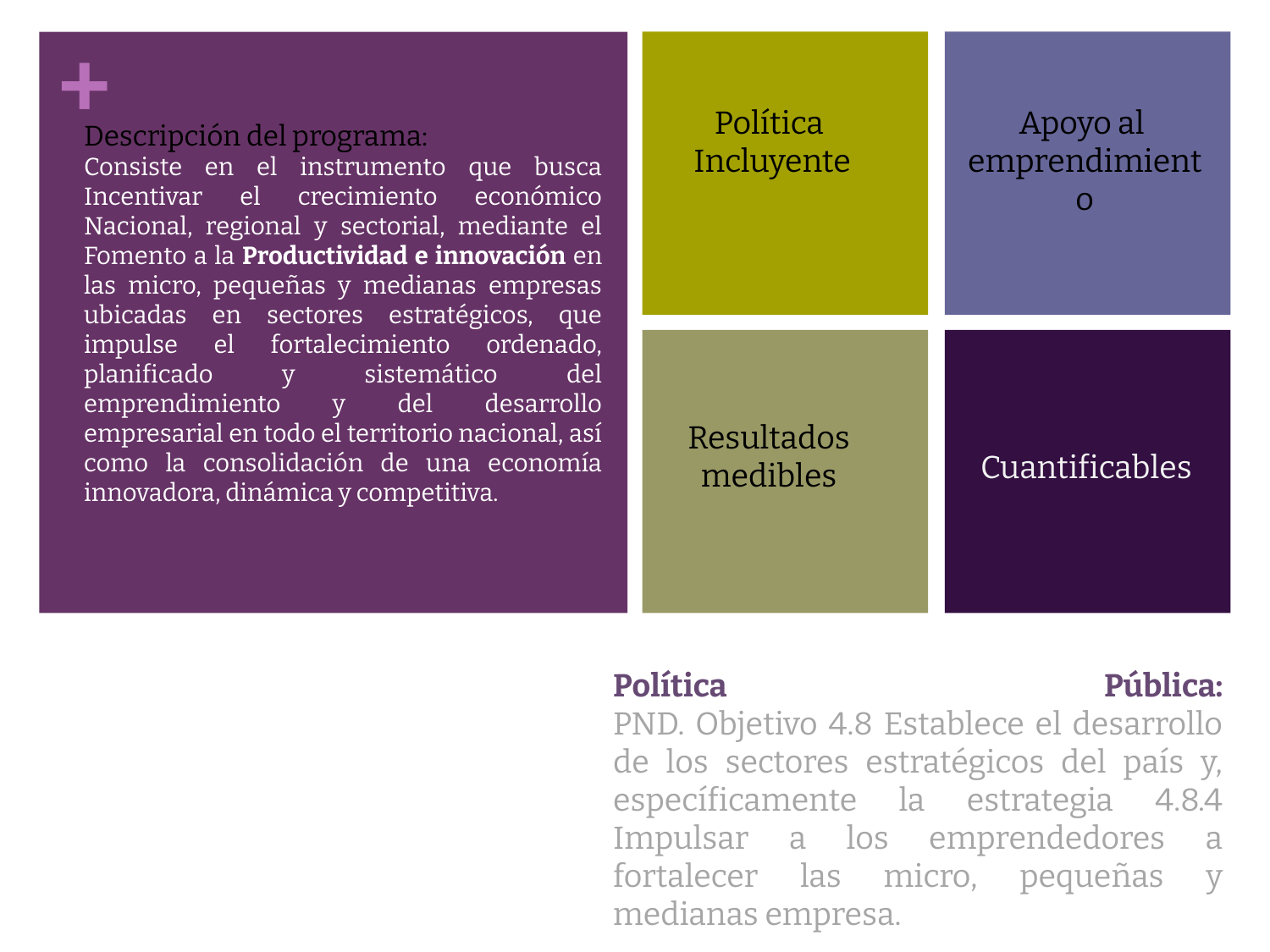

Apoyo al
emprendimiento
Política
Incluyente
Descripción del programa:
Consiste en el instrumento que busca Incentivar el crecimiento económico Nacional, regional y sectorial, mediante el Fomento a la Productividad e innovación en las micro, pequeñas y medianas empresas ubicadas en sectores estratégicos, que impulse el fortalecimiento ordenado, planificado y sistemático del emprendimiento y del desarrollo empresarial en todo el territorio nacional, así como la consolidación de una economía innovadora, dinámica y competitiva.
Resultados
medibles
Cuantificables
Política Pública:
PND. Objetivo 4.8 Establece el desarrollo de los sectores estratégicos del país y, específicamente la estrategia 4.8.4 Impulsar a los emprendedores a fortalecer las micro, pequeñas y medianas empresa.